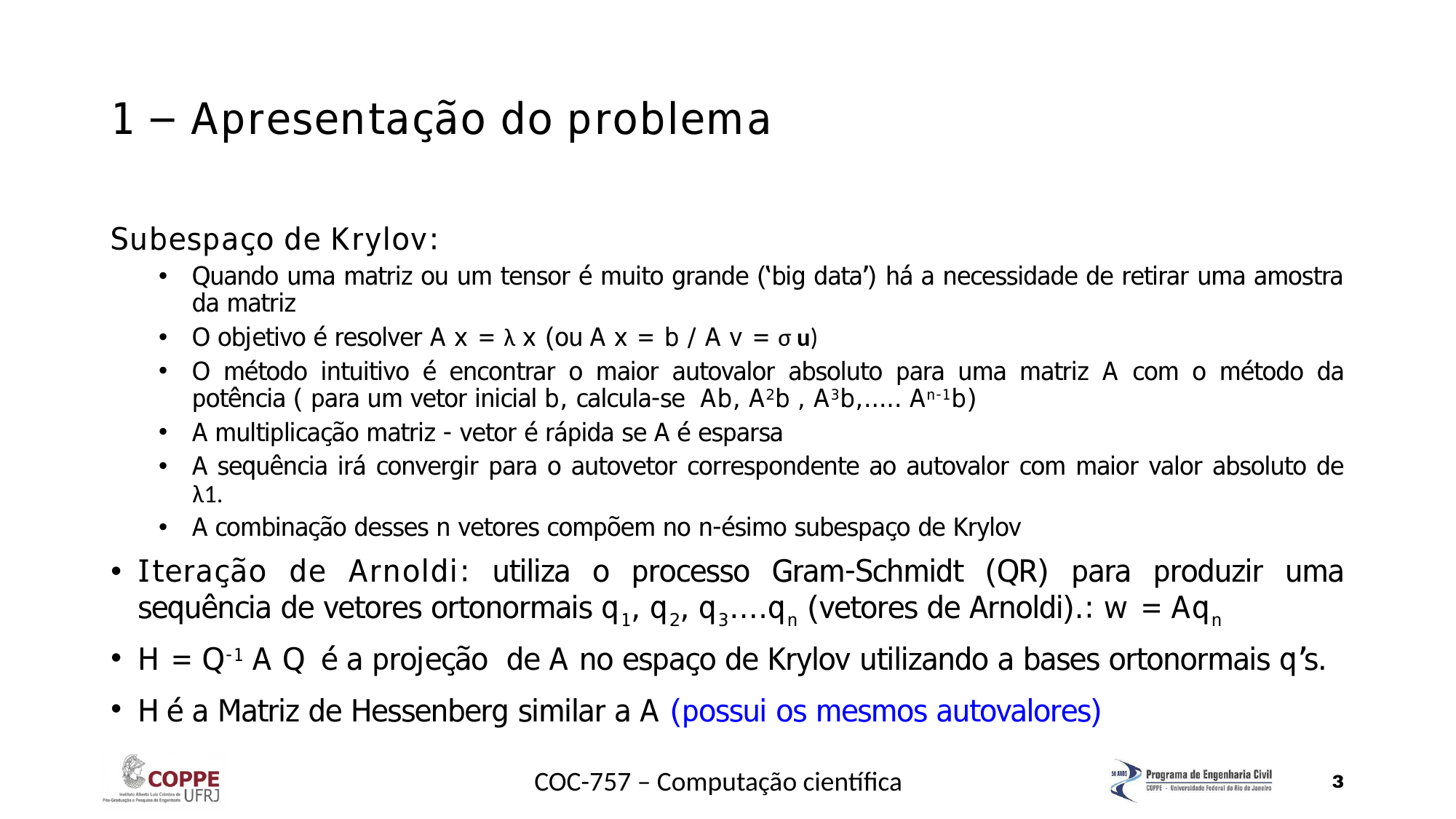

# 1 – Apresentação do problema
Subespaço de Krylov:
Quando uma matriz ou um tensor é muito grande (‘big data’) há a necessidade de retirar uma amostra da matriz
O objetivo é resolver A x = λ x (ou A x = b / A v = σ u)
O método intuitivo é encontrar o maior autovalor absoluto para uma matriz A com o método da potência ( para um vetor inicial b, calcula-se  Ab, A2b , A3b,..... An-1b)
A multiplicação matriz - vetor é rápida se A é esparsa
A sequência irá convergir para o autovetor correspondente ao autovalor com maior valor absoluto de λ1.
A combinação desses n vetores compõem no n-ésimo subespaço de Krylov
Iteração de Arnoldi: utiliza o processo Gram-Schmidt (QR) para produzir uma sequência de vetores ortonormais q1, q2, q3....qn (vetores de Arnoldi).: w = Aqn
H = Q-1 A Q  é a projeção  de A no espaço de Krylov utilizando a bases ortonormais q’s.
H é a Matriz de Hessenberg similar a A (possui os mesmos autovalores)